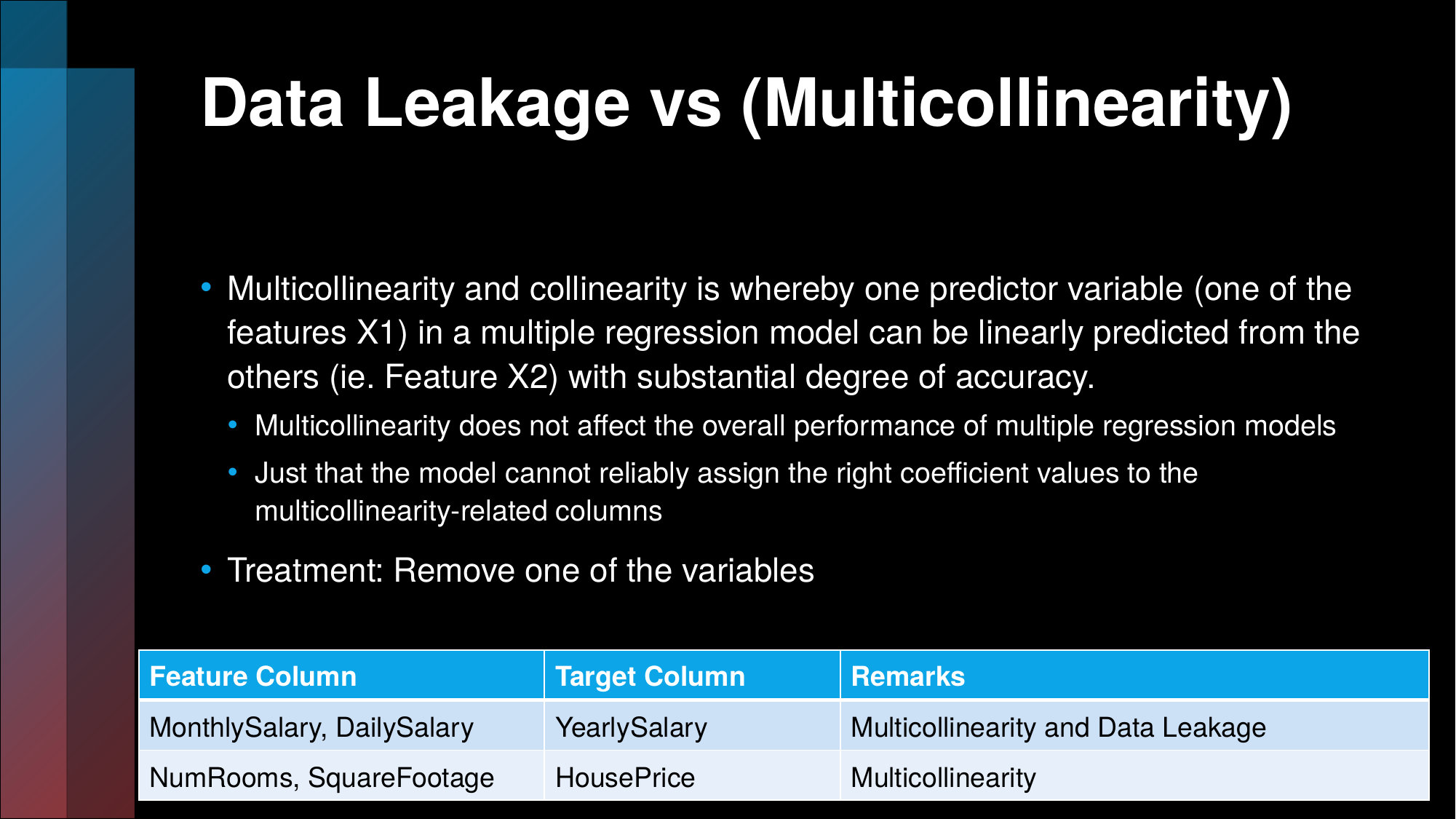

# Data Leakage vs (Multicollinearity)
Multicollinearity and collinearity is whereby one predictor variable (one of the features X1) in a multiple regression model can be linearly predicted from the others (ie. Feature X2) with substantial degree of accuracy.
Multicollinearity does not affect the overall performance of multiple regression models
Just that the model cannot reliably assign the right coefficient values to the multicollinearity-related columns
Treatment: Remove one of the variables
| Feature Column | Target Column | Remarks |
| --- | --- | --- |
| MonthlySalary, DailySalary | YearlySalary | Multicollinearity and Data Leakage |
| NumRooms, SquareFootage | HousePrice | Multicollinearity |